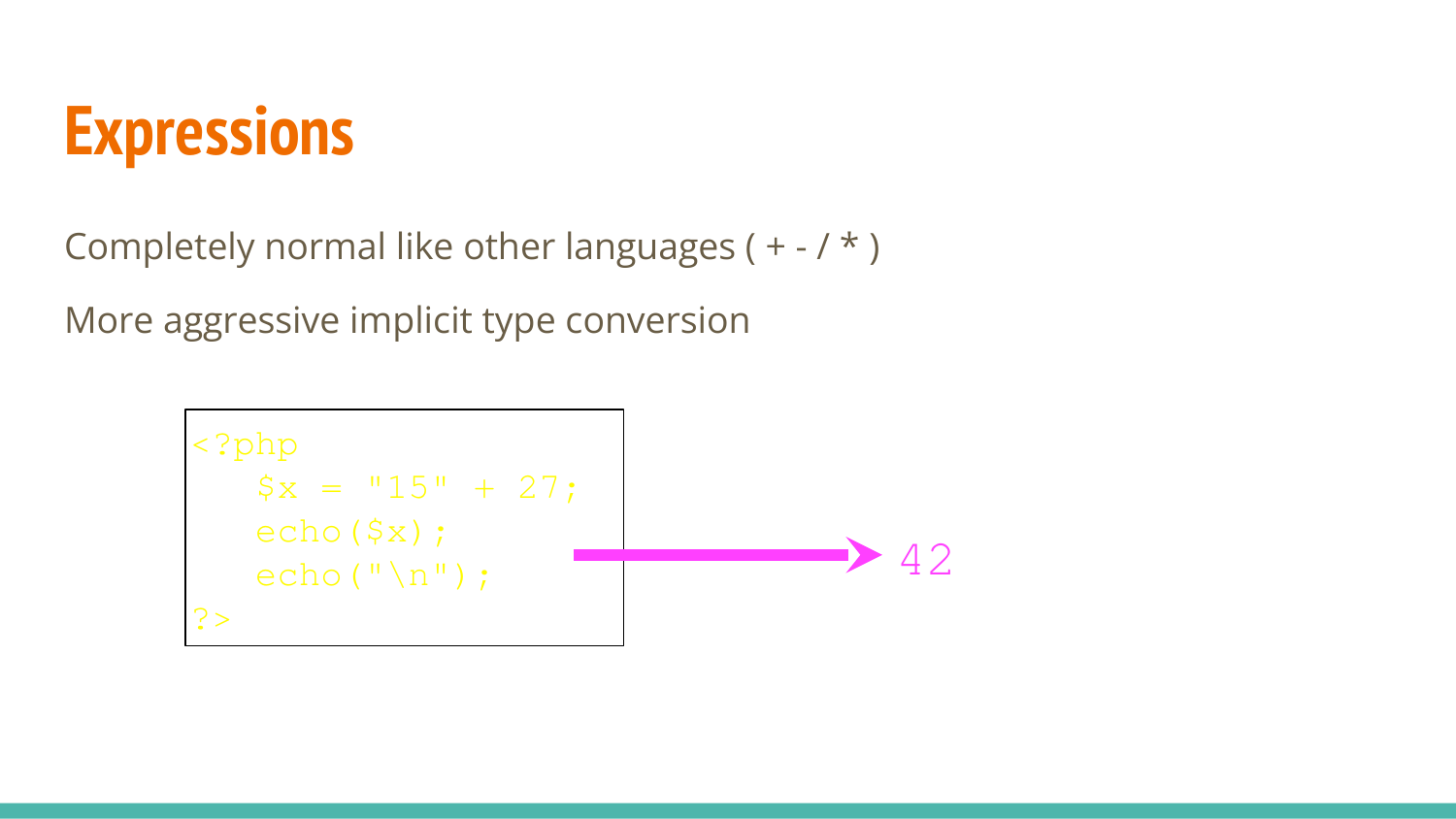

# Expressions
Completely normal like other languages ( + - / * )
More aggressive implicit type conversion

<?php
   $x = "15" + 27;
   echo($x);
   echo("\n");
?>
42